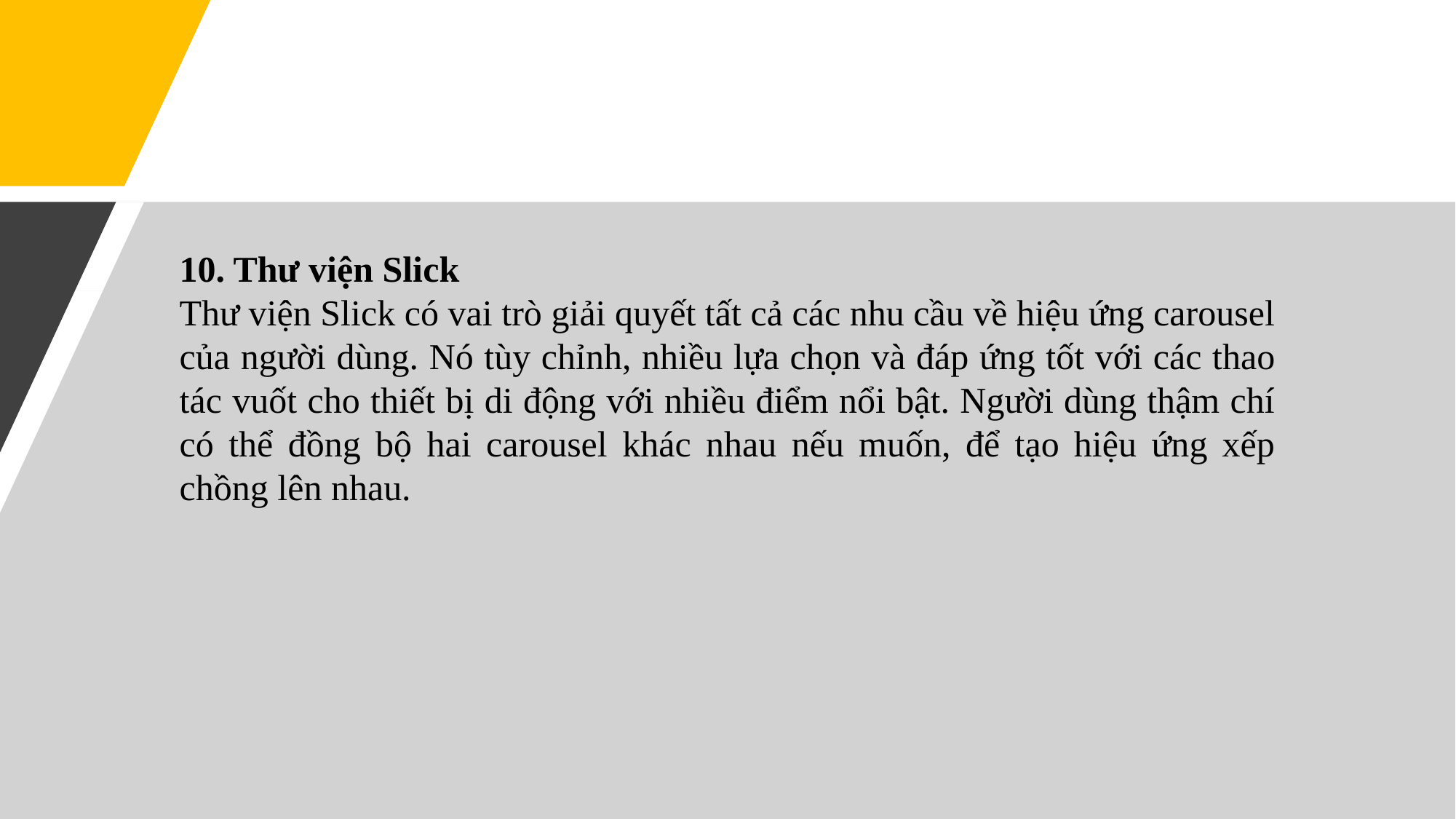

10. Thư viện Slick
Thư viện Slick có vai trò giải quyết tất cả các nhu cầu về hiệu ứng carousel của người dùng. Nó tùy chỉnh, nhiều lựa chọn và đáp ứng tốt với các thao tác vuốt cho thiết bị di động với nhiều điểm nổi bật. Người dùng thậm chí có thể đồng bộ hai carousel khác nhau nếu muốn, để tạo hiệu ứng xếp chồng lên nhau.